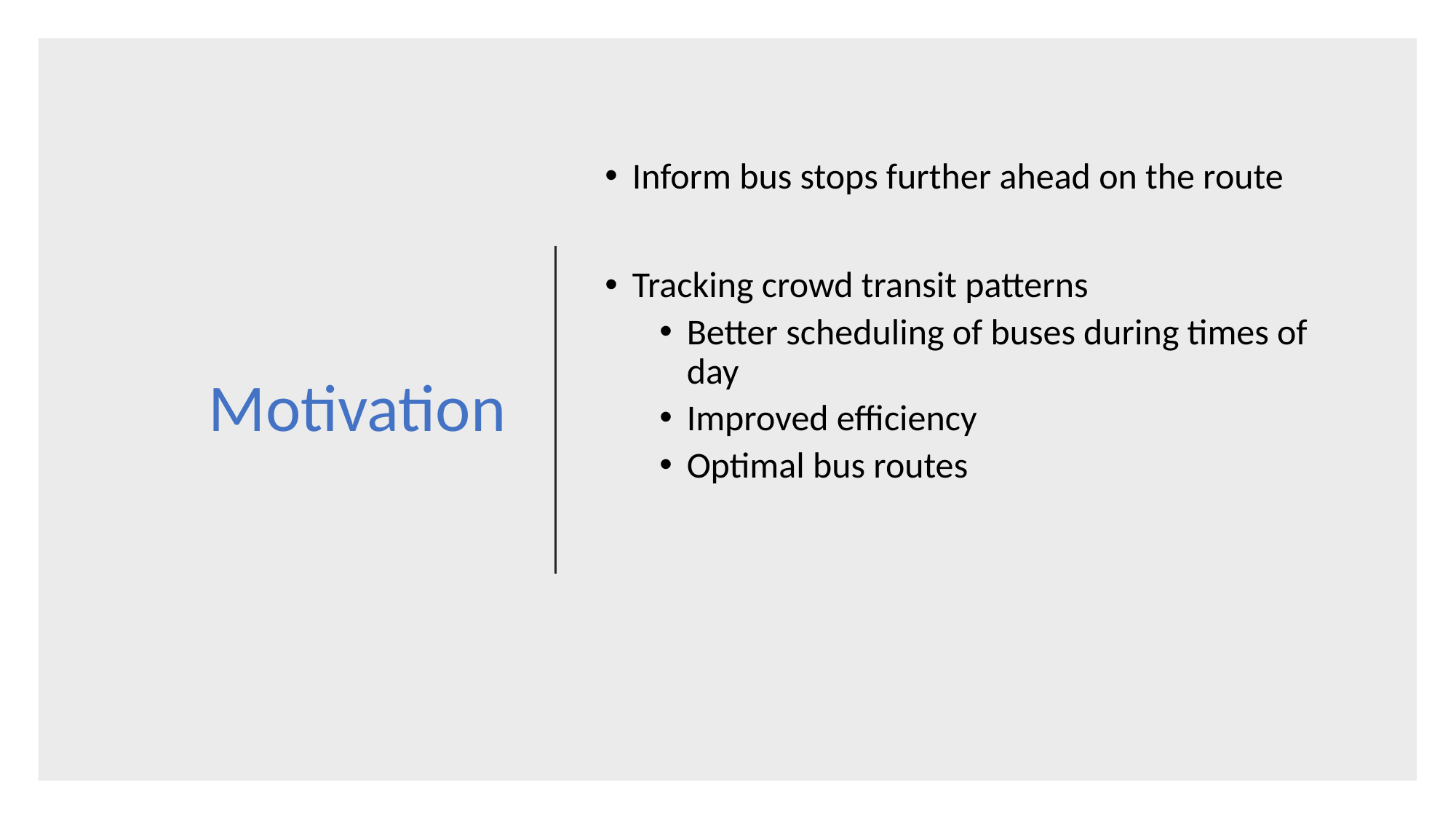

# Motivation
Inform bus stops further ahead on the route

Tracking crowd transit patterns
Better scheduling of buses during times of day
Improved efficiency
Optimal bus routes